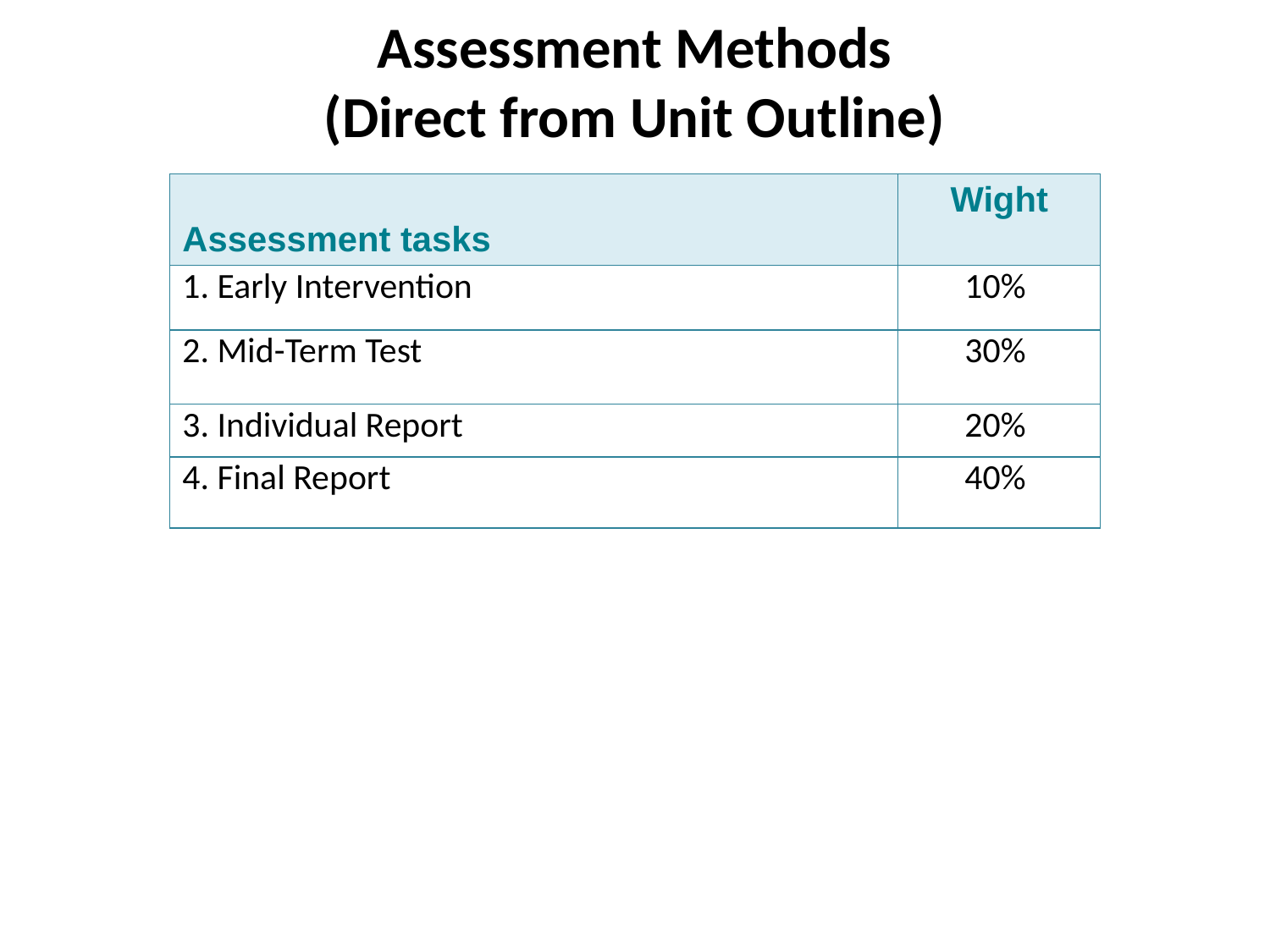

# Assessment Methods (Direct from Unit Outline)
| Assessment tasks | Wight |
| --- | --- |
| 1. Early Intervention | 10% |
| 2. Mid-Term Test | 30% |
| 3. Individual Report | 20% |
| 4. Final Report | 40% |